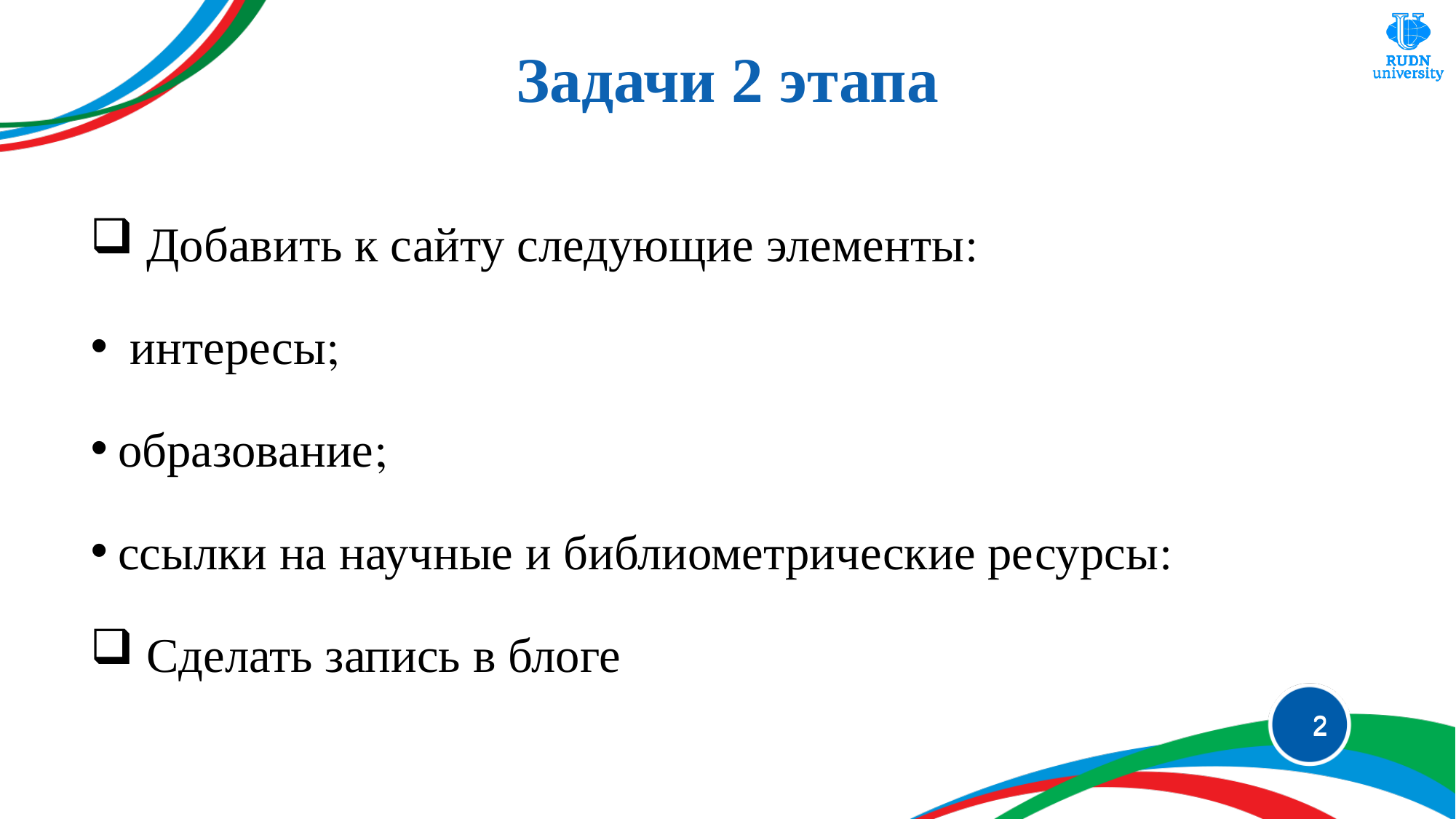

# Задачи 2 этапа
 Добавить к сайту следующие элементы:
 интересы;
образование;
ссылки на научные и библиометрические ресурсы:
 Сделать запись в блоге